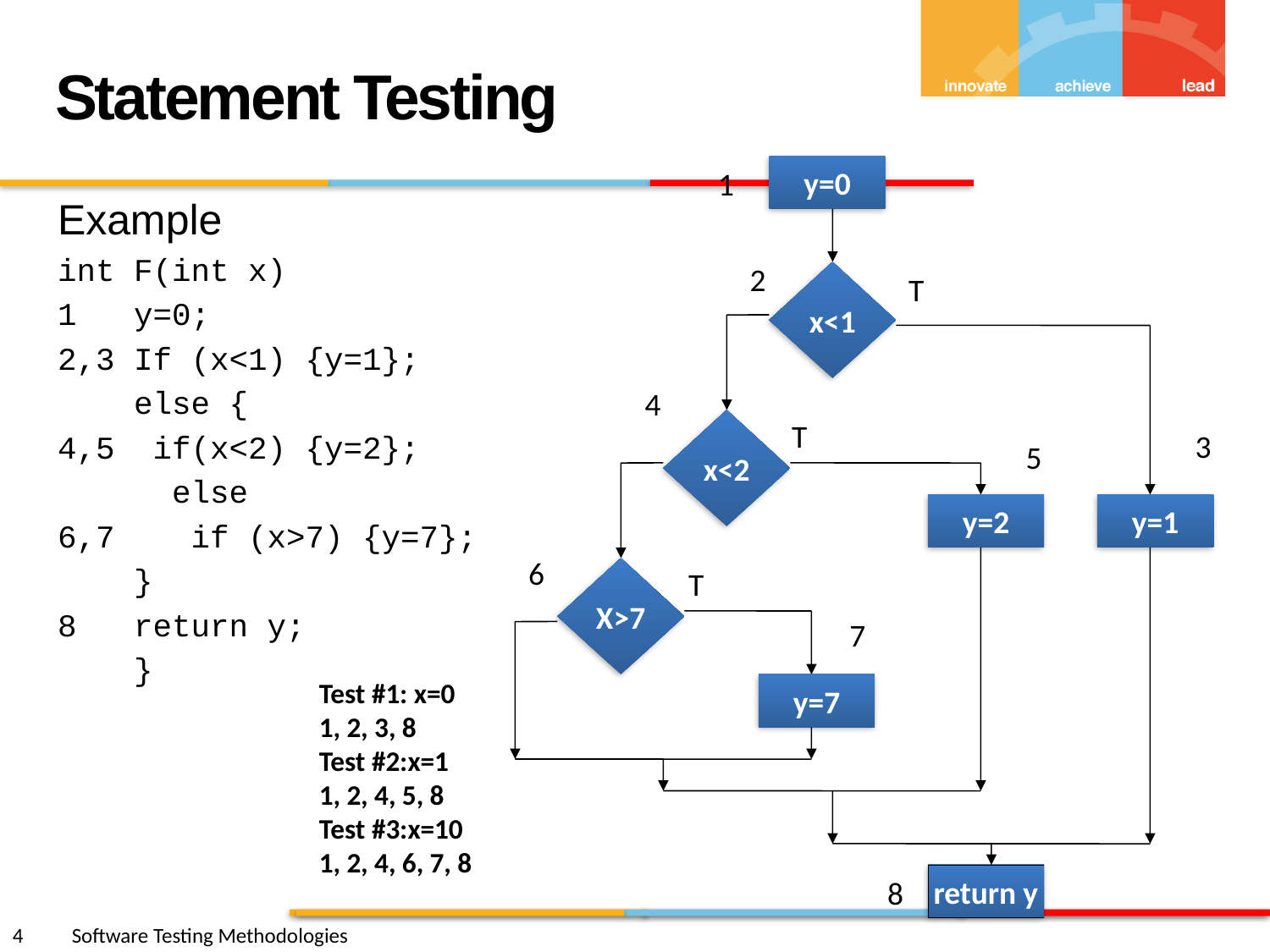

Statement Testing
y=0
1
Example
int F(int x)
1   y=0;
2,3 If (x<1) {y=1};
    else {
4,5  if(x<2) {y=2};
      else
6,7    if (x>7) {y=7};
    }
8   return y;
    }

2
x<1
T

4
x<2
T
3
5

y=2
y=1
6

X>7
T
7

Test #1: x=0
1, 2, 3, 8
Test #2:x=1
1, 2, 4, 5, 8
Test #3:x=10
1, 2, 4, 6, 7, 8
y=7

return y
8